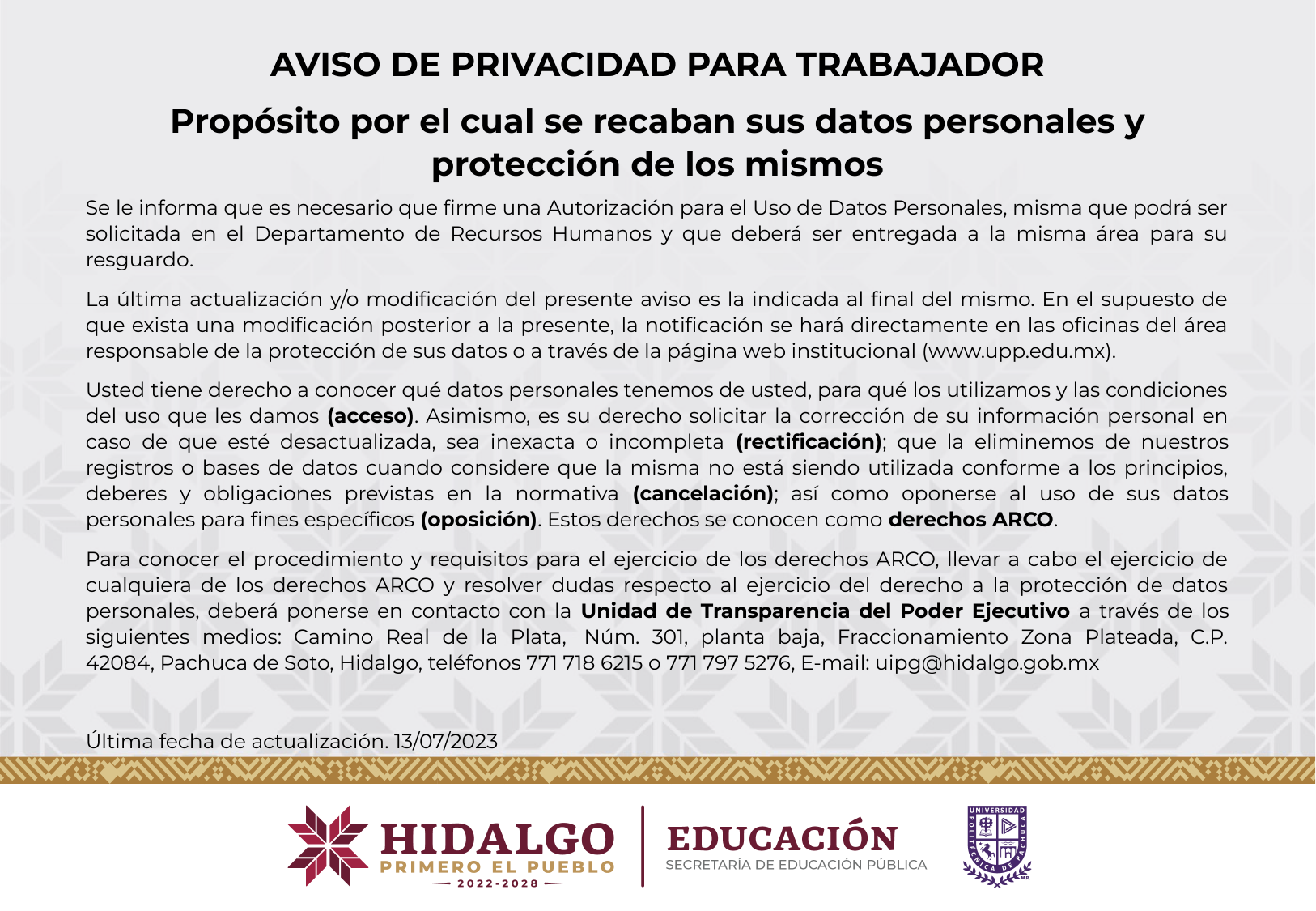

AVISO DE PRIVACIDAD PARA TRABAJADOR
Propósito por el cual se recaban sus datos personales y protección de los mismos
Se le informa que es necesario que firme una Autorización para el Uso de Datos Personales, misma que podrá ser solicitada en el Departamento de Recursos Humanos y que deberá ser entregada a la misma área para su resguardo.
La última actualización y/o modificación del presente aviso es la indicada al final del mismo. En el supuesto de que exista una modificación posterior a la presente, la notificación se hará directamente en las oficinas del área responsable de la protección de sus datos o a través de la página web institucional (www.upp.edu.mx).
Usted tiene derecho a conocer qué datos personales tenemos de usted, para qué los utilizamos y las condiciones del uso que les damos (acceso). Asimismo, es su derecho solicitar la corrección de su información personal en caso de que esté desactualizada, sea inexacta o incompleta (rectificación); que la eliminemos de nuestros registros o bases de datos cuando considere que la misma no está siendo utilizada conforme a los principios, deberes y obligaciones previstas en la normativa (cancelación); así como oponerse al uso de sus datos personales para fines específicos (oposición). Estos derechos se conocen como derechos ARCO.
Para conocer el procedimiento y requisitos para el ejercicio de los derechos ARCO, llevar a cabo el ejercicio de cualquiera de los derechos ARCO y resolver dudas respecto al ejercicio del derecho a la protección de datos personales, deberá ponerse en contacto con la Unidad de Transparencia del Poder Ejecutivo a través de los siguientes medios: Camino Real de la Plata,  Núm. 301, planta baja, Fraccionamiento Zona Plateada, C.P. 42084, Pachuca de Soto, Hidalgo, teléfonos 771 718 6215 o 771 797 5276, E-mail: uipg@hidalgo.gob.mx

Última fecha de actualización. 13/07/2023